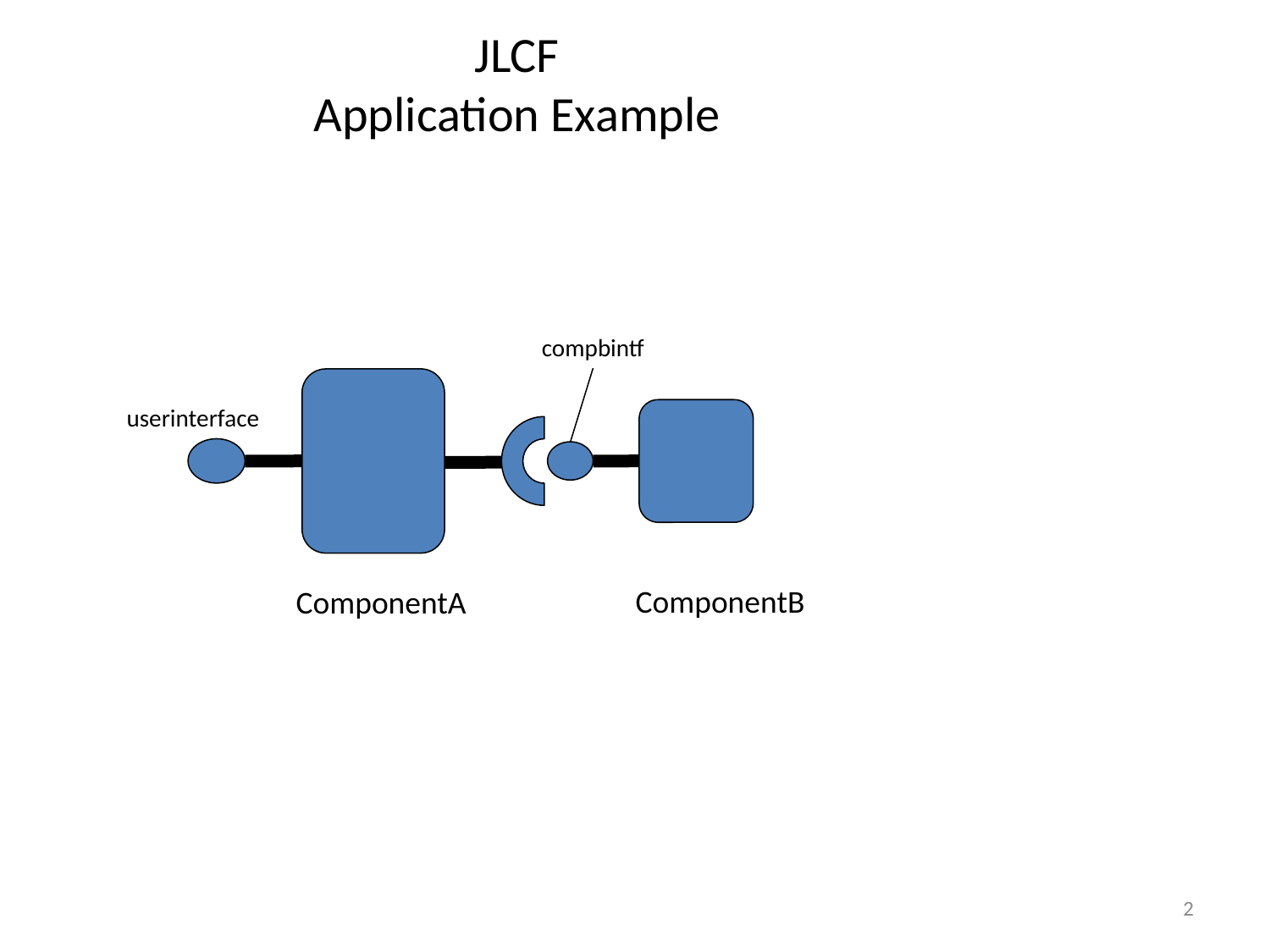

JLCF
Application Example

compbintf

userinterface

ComponentB
ComponentA
2